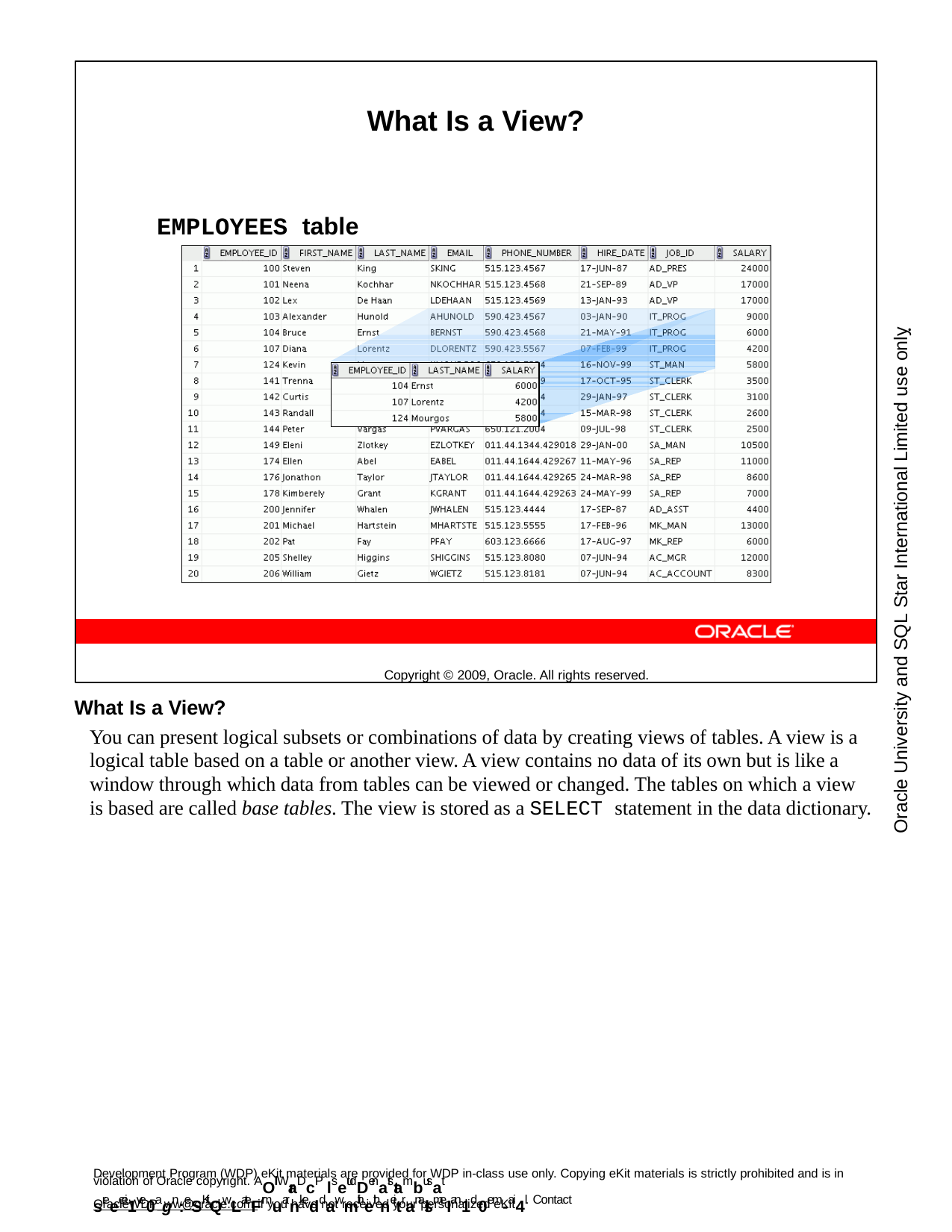

What Is a View?

EMPLOYEES table

Copyright © 2009, Oracle. All rights reserved.

Oracle University and SQL Star International Limited use onlyฺ

What Is a View?
You can present logical subsets or combinations of data by creating views of tables. A view is a  logical table based on a table or another view. A view contains no data of its own but is like a  window through which data from tables can be viewed or changed. The tables on which a view  is based are called base tables. The view is stored as a SELECT statement in the data dictionary.
Development Program (WDP) eKit materials are provided for WDP in-class use only. Copying eKit materials is strictly prohibited and is in
violation of Oracle copyright. AOll WraDcP lsetudDenatstambusat sreecei1ve0agn:eSKitQwLateFrmuarnkeddawmithethneitranalsmeI an1d 0em-ai4l. Contact
OracleWDP_ww@oracle.com if you have not received your personalized eKit.